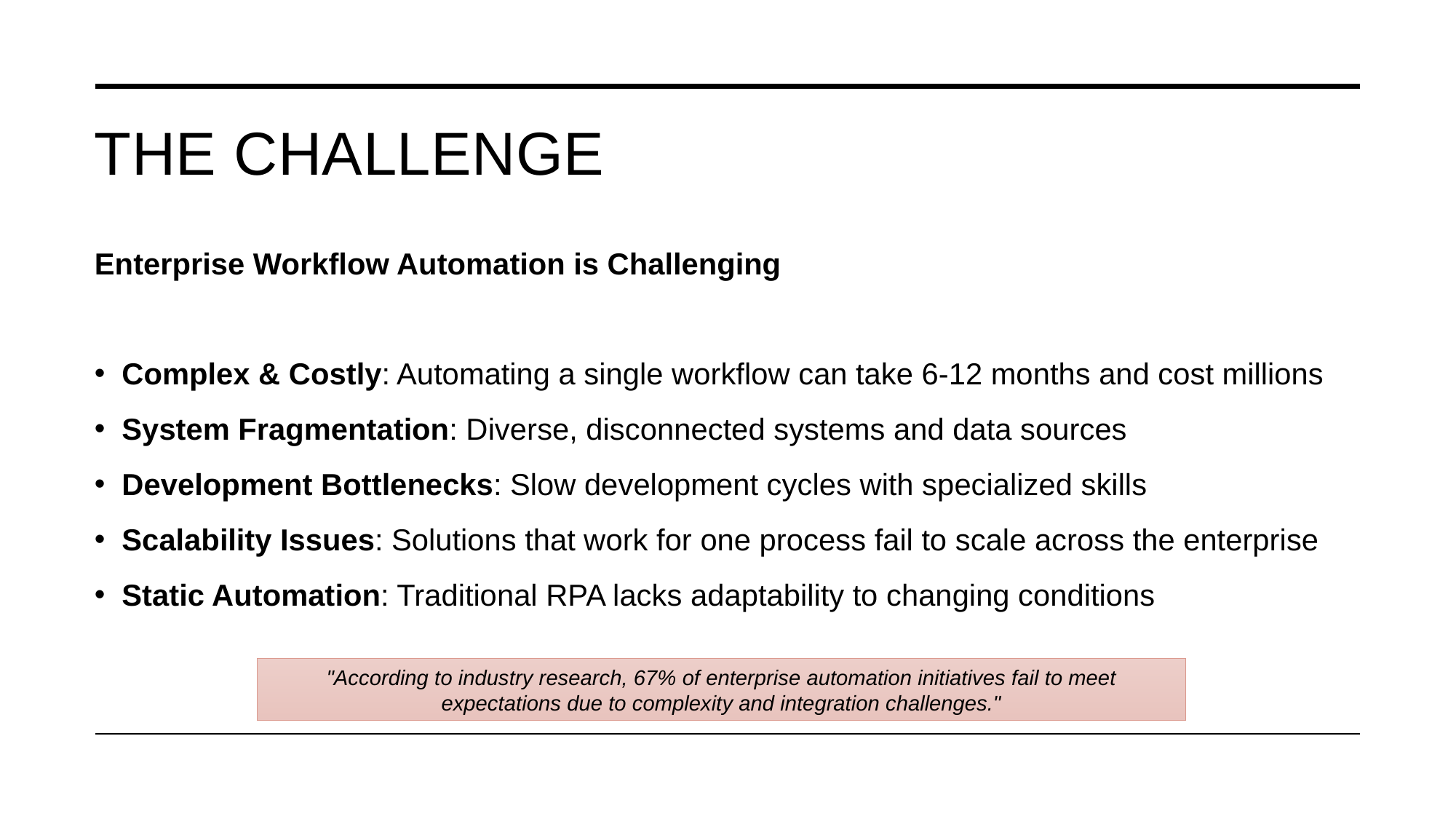

# The Challenge
Enterprise Workflow Automation is Challenging

Complex & Costly: Automating a single workflow can take 6-12 months and cost millions
System Fragmentation: Diverse, disconnected systems and data sources
Development Bottlenecks: Slow development cycles with specialized skills
Scalability Issues: Solutions that work for one process fail to scale across the enterprise
Static Automation: Traditional RPA lacks adaptability to changing conditions

"According to industry research, 67% of enterprise automation initiatives fail to meet expectations due to complexity and integration challenges."